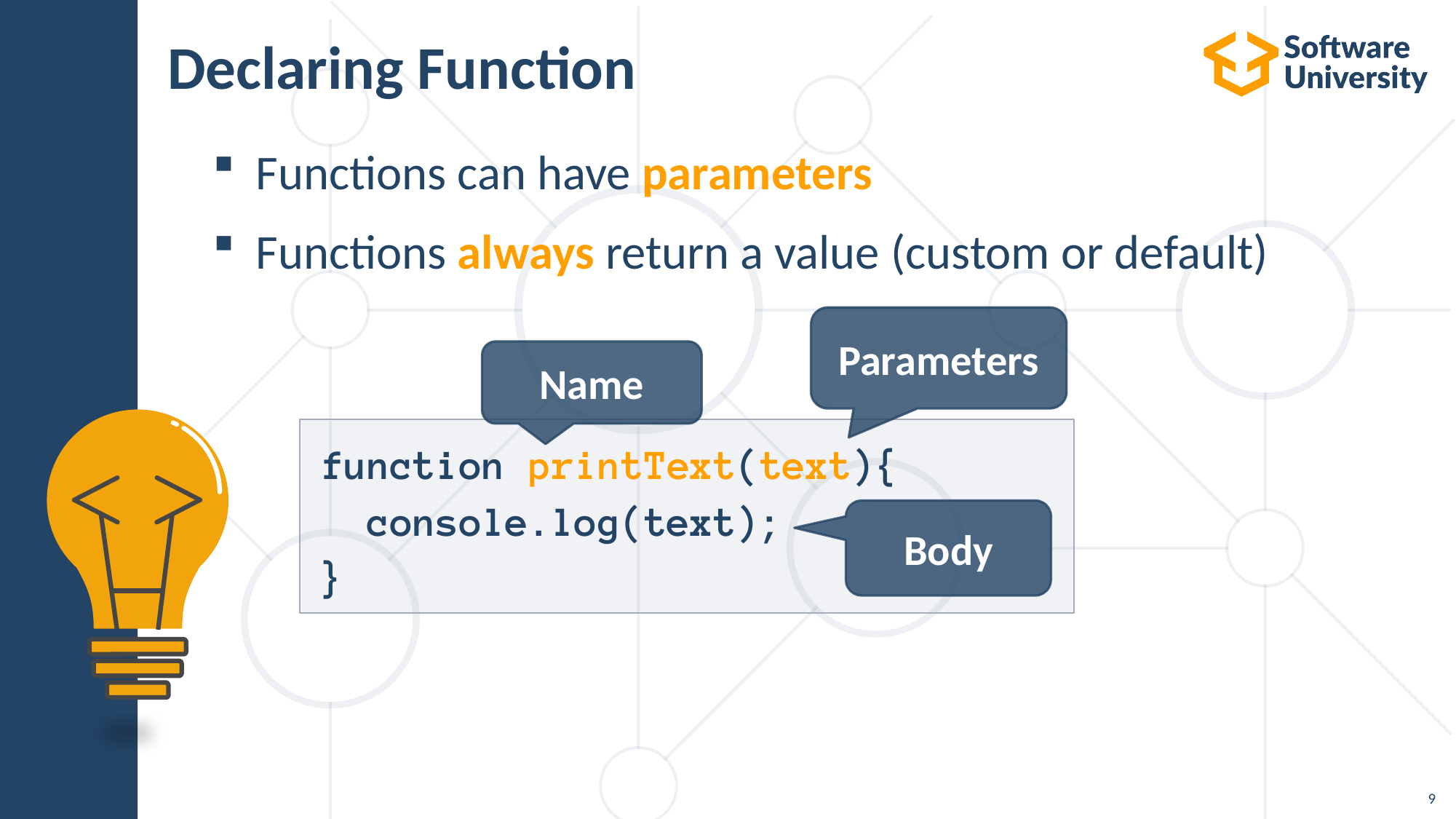

# Declaring Function
Functions can have parameters
Functions always return a value (custom or default)
Parameters
Name
function printText(text){
  console.log(text);
}
Body
9